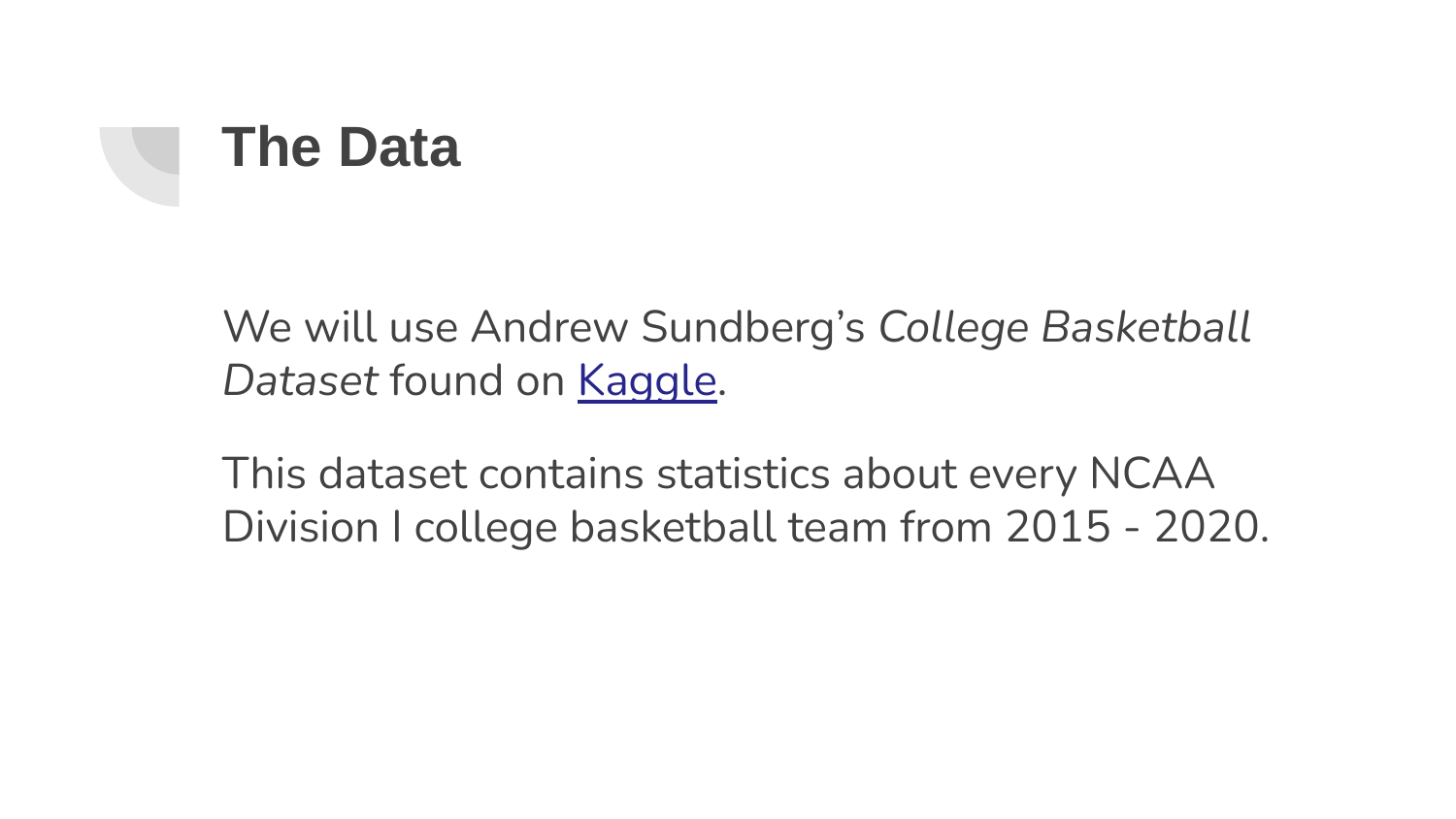

# The Data

We will use Andrew Sundberg’s College Basketball Dataset found on Kaggle.
This dataset contains statistics about every NCAA Division I college basketball team from 2015 - 2020.